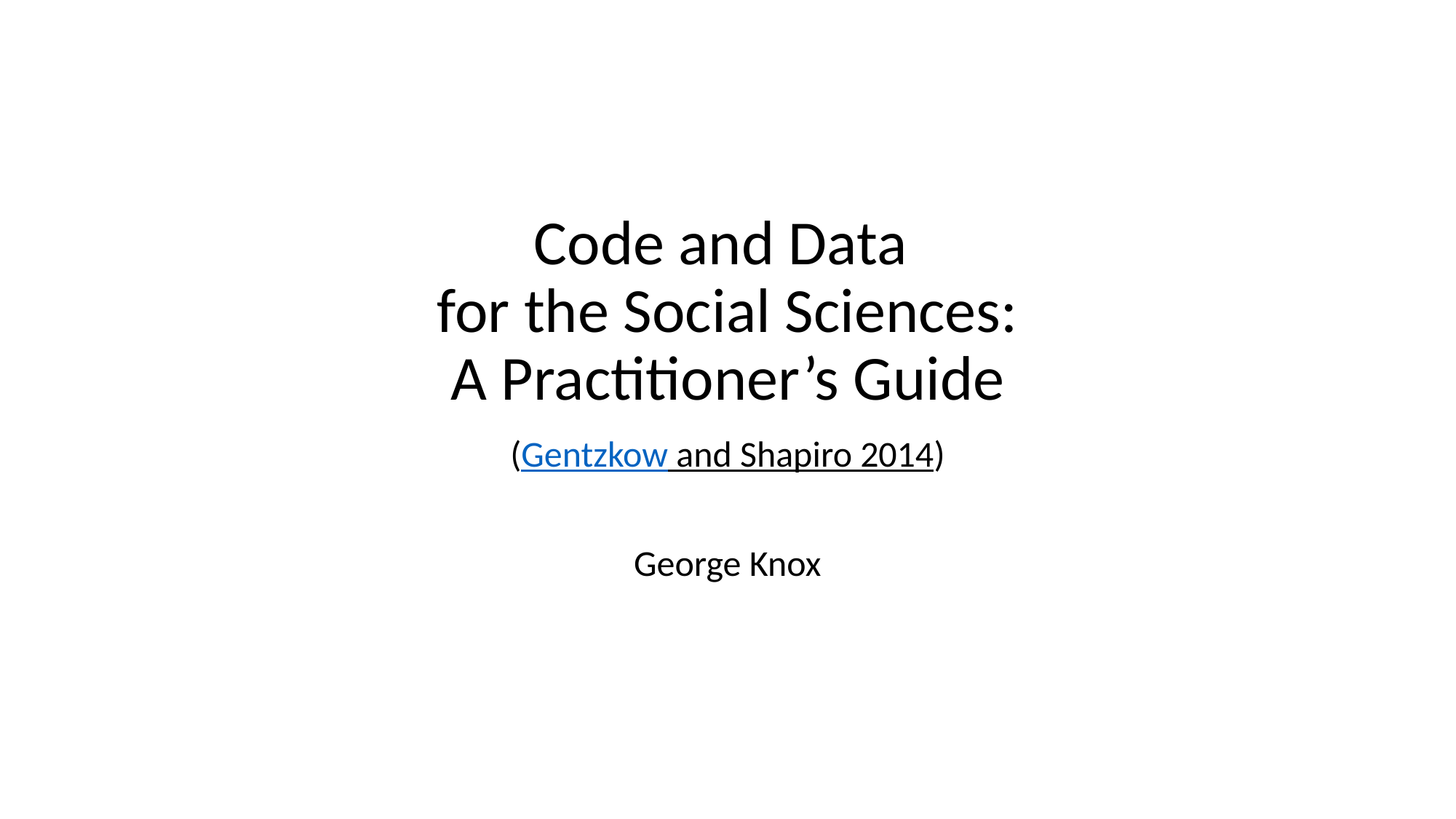

# Code and Data for the Social Sciences: A Practitioner’s Guide
(Gentzkow and Shapiro 2014)

George Knox